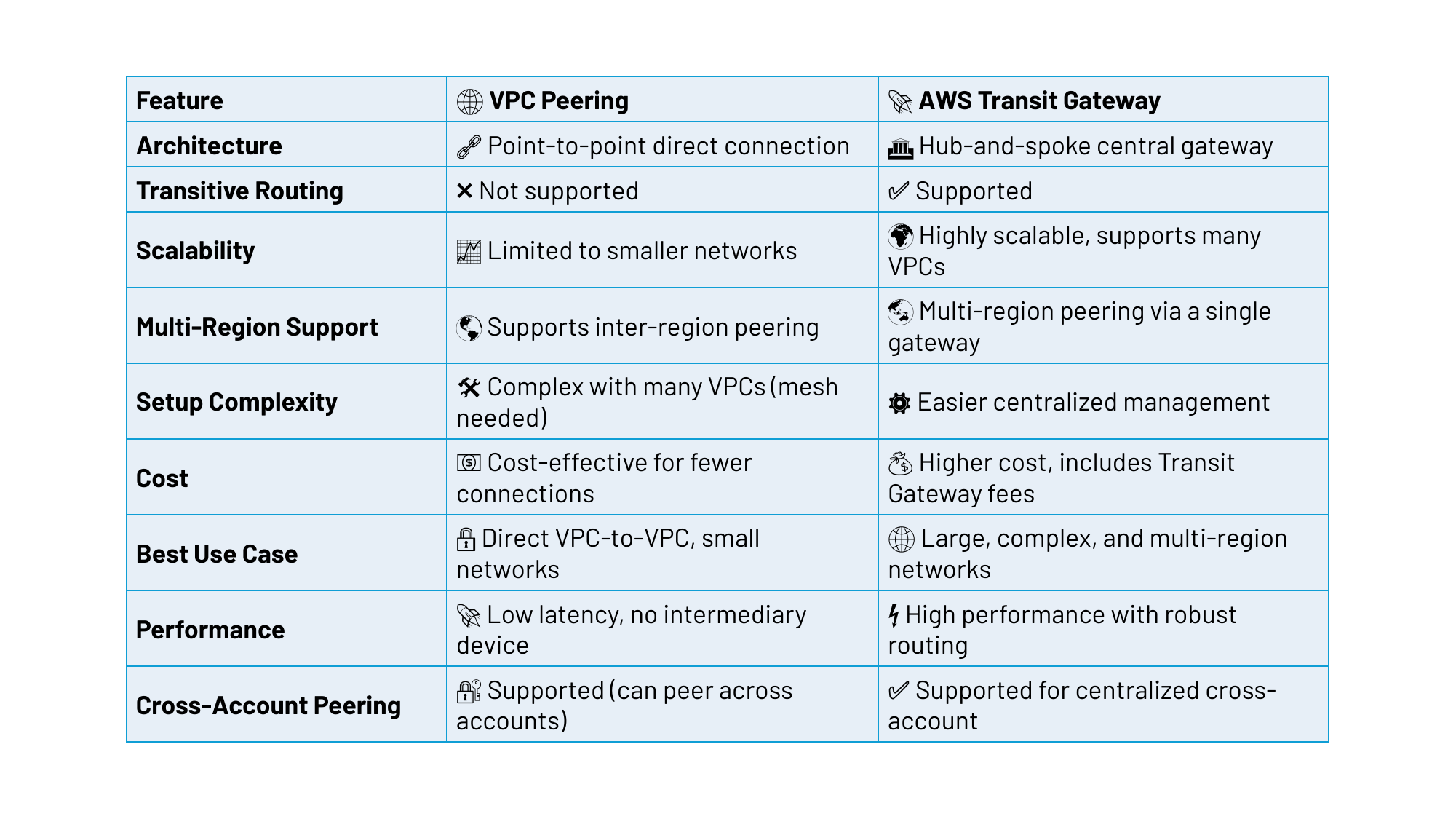

| Feature | 🌐 VPC Peering | 🚀 AWS Transit Gateway |
| --- | --- | --- |
| Architecture | 🔗 Point-to-point direct connection | 🏛️ Hub-and-spoke central gateway |
| Transitive Routing | ❌ Not supported | ✅ Supported |
| Scalability | 📈 Limited to smaller networks | 🌍 Highly scalable, supports many VPCs |
| Multi-Region Support | 🌎 Supports inter-region peering | 🌏 Multi-region peering via a single gateway |
| Setup Complexity | 🛠️ Complex with many VPCs (mesh needed) | ⚙️ Easier centralized management |
| Cost | 💵 Cost-effective for fewer connections | 💰 Higher cost, includes Transit Gateway fees |
| Best Use Case | 🔒 Direct VPC-to-VPC, small networks | 🌐 Large, complex, and multi-region networks |
| Performance | 🚀 Low latency, no intermediary device | ⚡ High performance with robust routing |
| Cross-Account Peering | 🔐 Supported (can peer across accounts) | ✅ Supported for centralized cross-account |